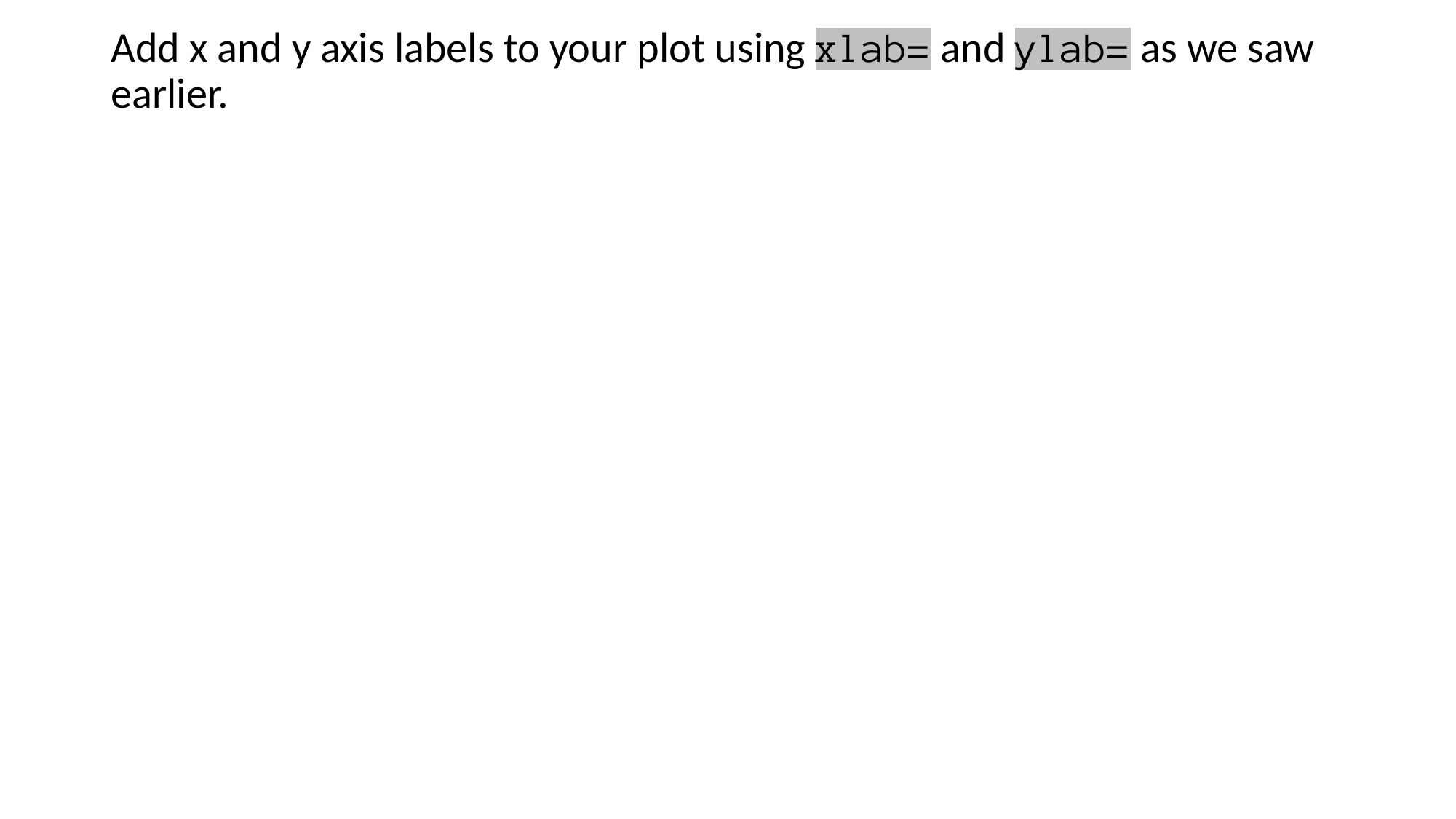

Add x and y axis labels to your plot using xlab= and ylab= as we saw earlier.